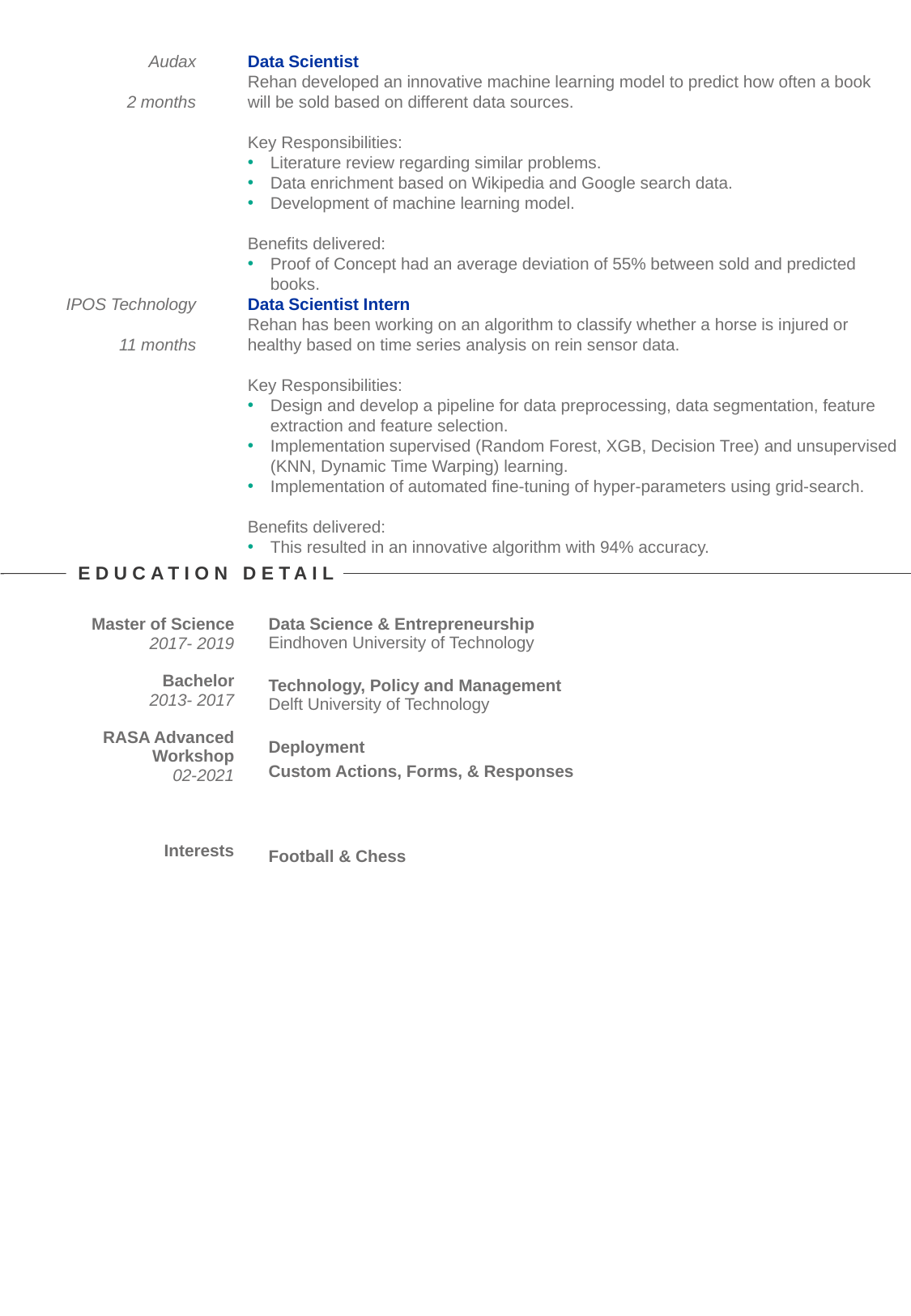

Data Scientist
Rehan developed an innovative machine learning model to predict how often a book will be sold based on different data sources.

Key Responsibilities:
Literature review regarding similar problems.
Data enrichment based on Wikipedia and Google search data.
Development of machine learning model.

Benefits delivered:
Proof of Concept had an average deviation of 55% between sold and predicted books.
Audax
2 months
Data Scientist Intern
Rehan has been working on an algorithm to classify whether a horse is injured or healthy based on time series analysis on rein sensor data.

Key Responsibilities:
Design and develop a pipeline for data preprocessing, data segmentation, feature extraction and feature selection.
Implementation supervised (Random Forest, XGB, Decision Tree) and unsupervised (KNN, Dynamic Time Warping) learning.
Implementation of automated fine-tuning of hyper-parameters using grid-search.

Benefits delivered:
This resulted in an innovative algorithm with 94% accuracy.
IPOS Technology
11 months
Education DETAIL
| Master of Science 2017- 2019 Bachelor 2013- 2017 RASA Advanced Workshop 02-2021 Interests | Data Science & Entrepreneurship Eindhoven University of Technology Technology, Policy and Management Delft University of Technology Deployment Custom Actions, Forms, & Responses Football & Chess |
| --- | --- |
|  |  |